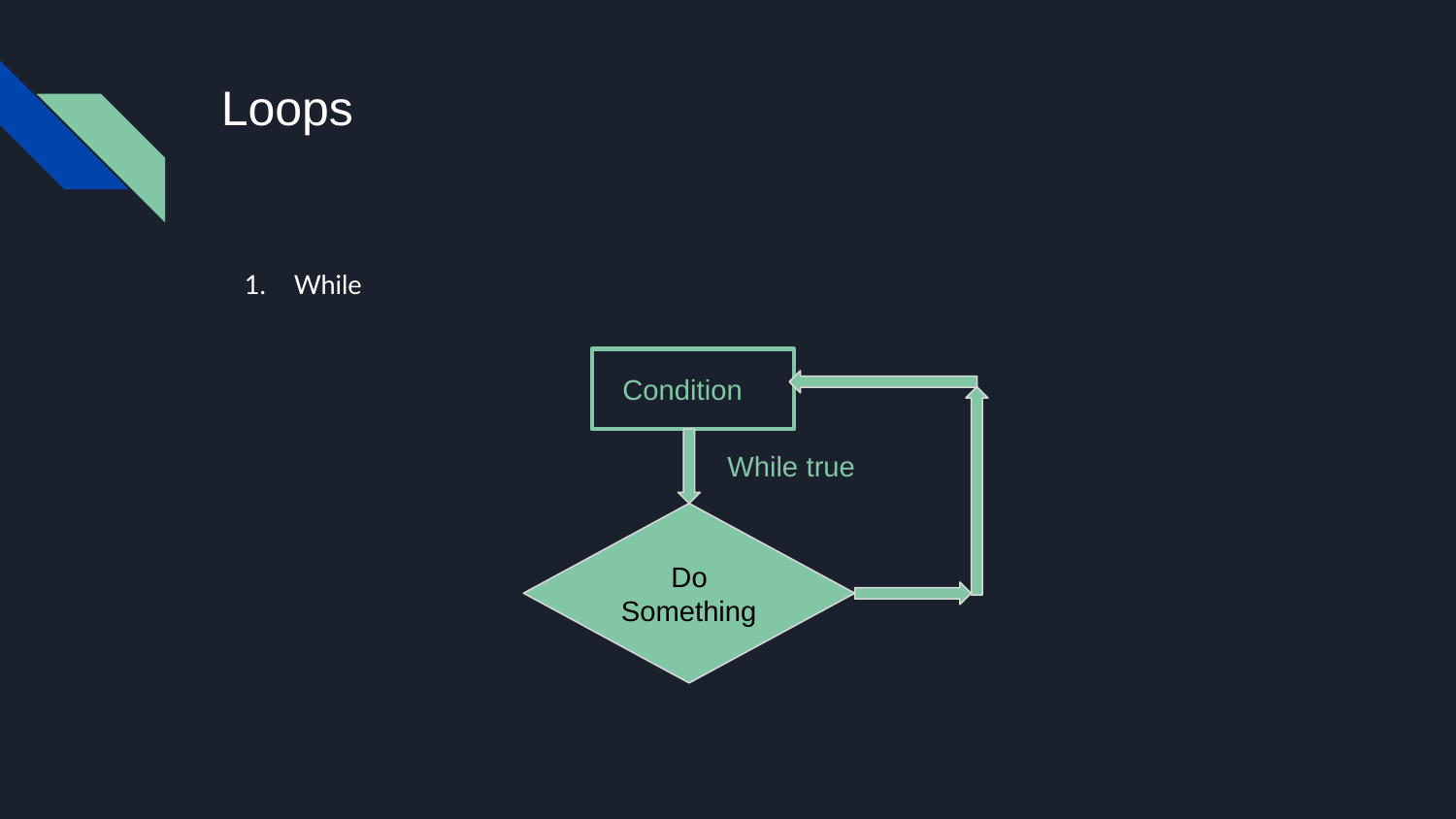

# Loops
While

  Condition

While true
Do Something